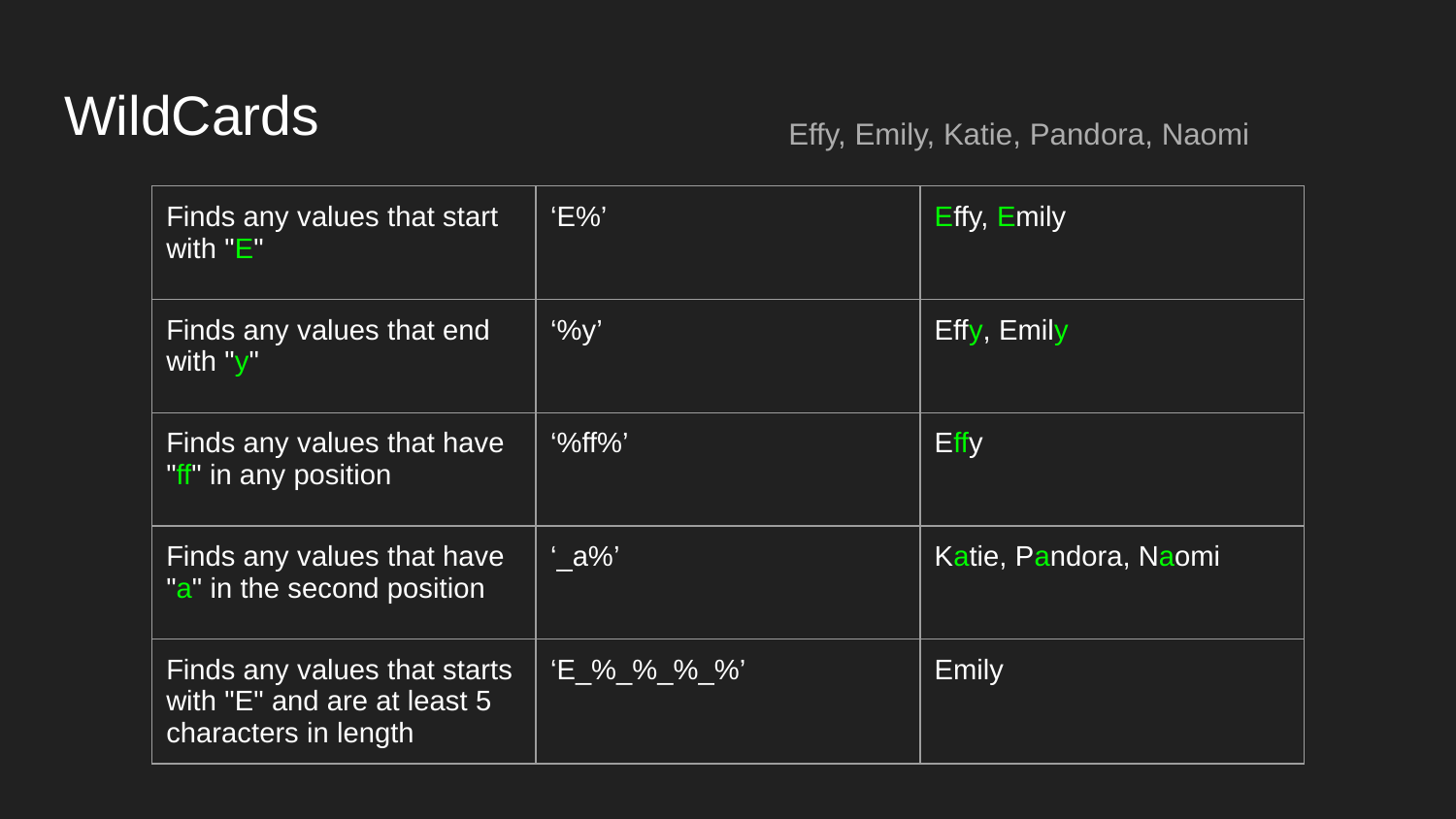

# WildCards
Effy, Emily, Katie, Pandora, Naomi
| Finds any values that start with "E" | ‘E%’ | Effy, Emily |
| --- | --- | --- |
| Finds any values that end with "y" | ‘%y’ | Effy, Emily |
| Finds any values that have "ff" in any position | ‘%ff%’ | Effy |
| Finds any values that have "a" in the second position | ‘\_a%’ | Katie, Pandora, Naomi |
| Finds any values that starts with "E" and are at least 5 characters in length | ‘E\_%\_%\_%\_%’ | Emily |